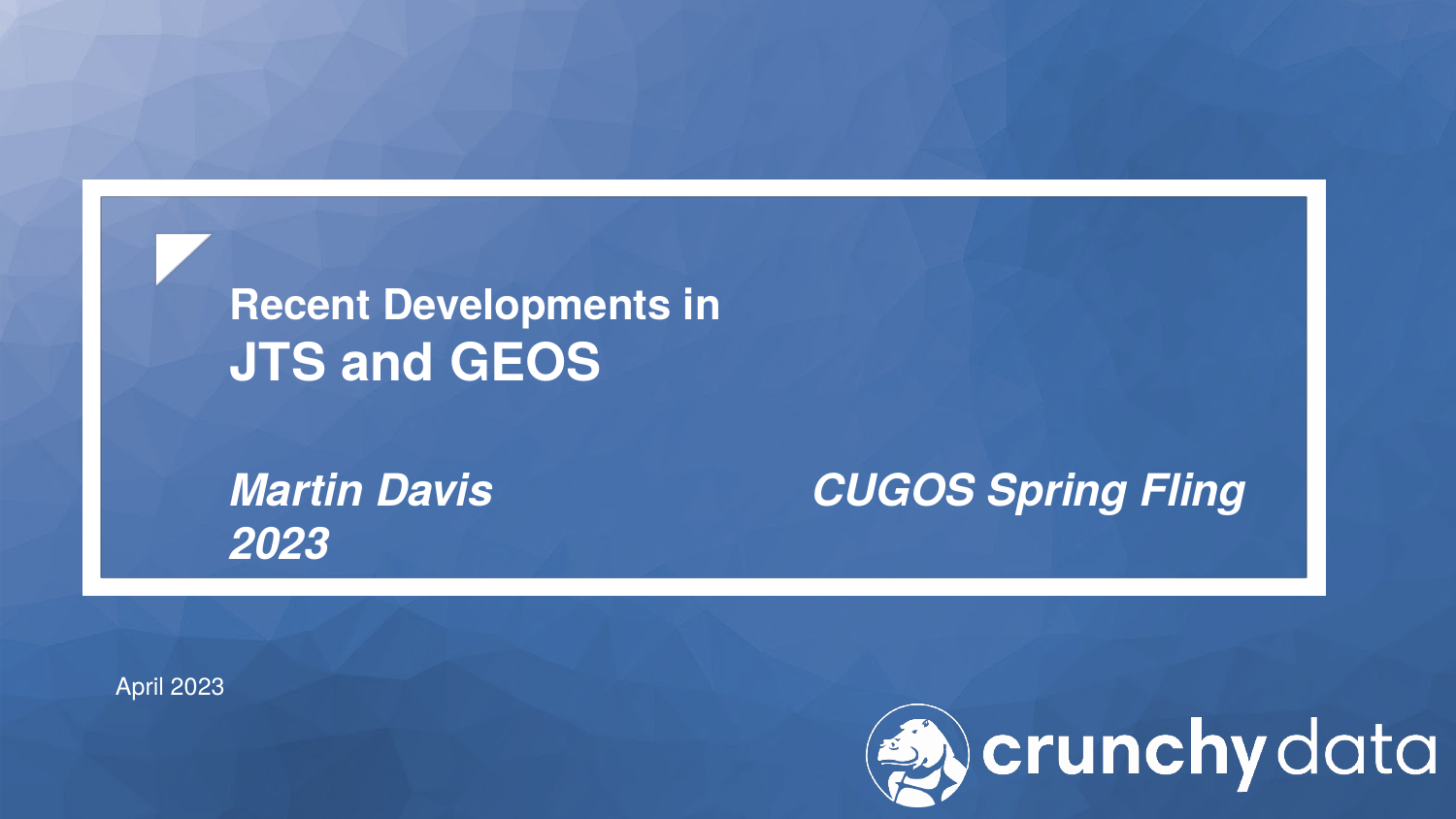

# Recent Developments in
JTS and GEOS

Martin Davis 			CUGOS Spring Fling 2023
April 2023